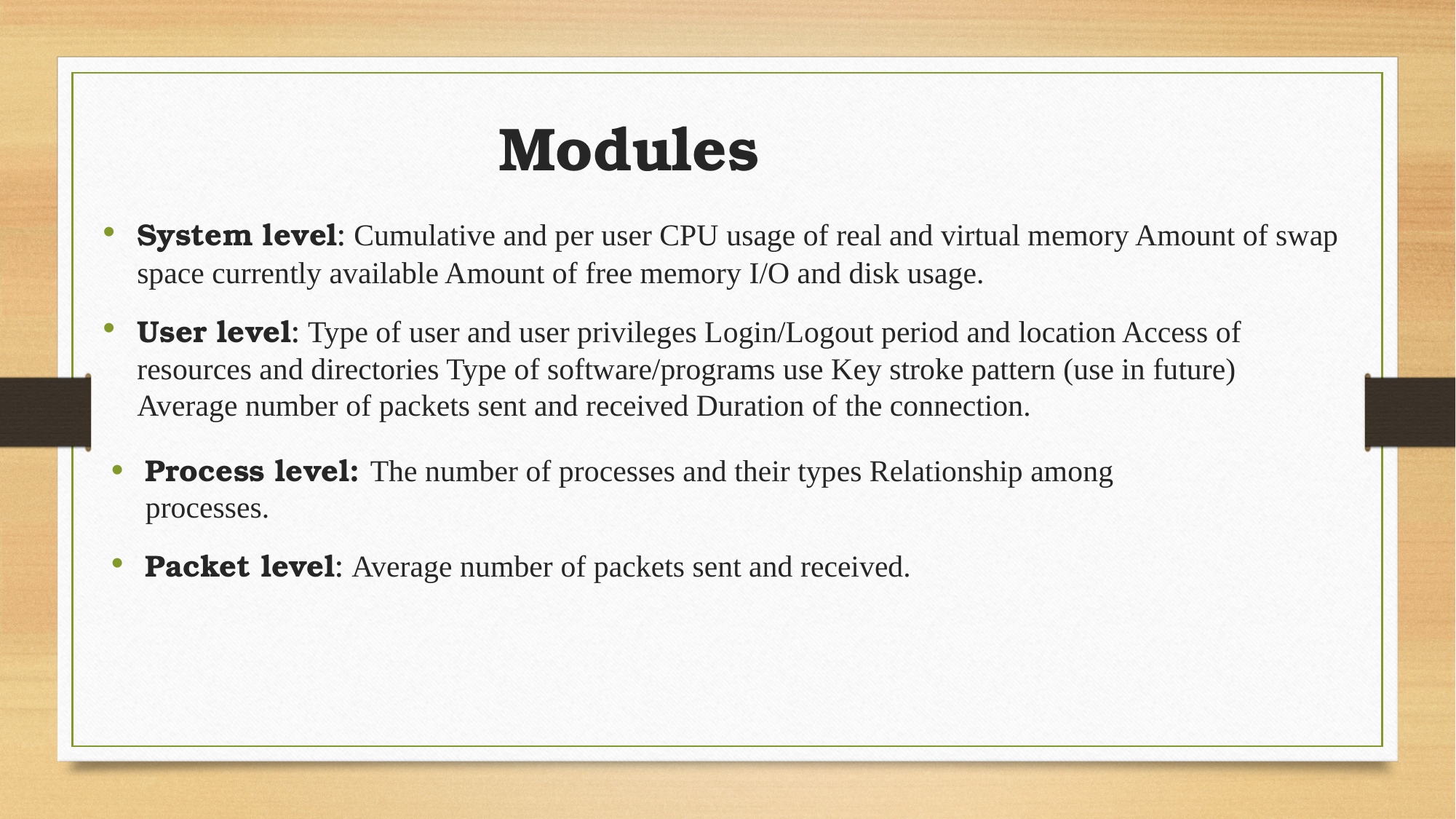

Modules
System level: Cumulative and per user CPU usage of real and virtual memory Amount of swap space currently available Amount of free memory I/O and disk usage.
User level: Type of user and user privileges Login/Logout period and location Access of resources and directories Type of software/programs use Key stroke pattern (use in future) Average number of packets sent and received Duration of the connection.
Process level: The number of processes and their types Relationship among processes.
Packet level: Average number of packets sent and received.